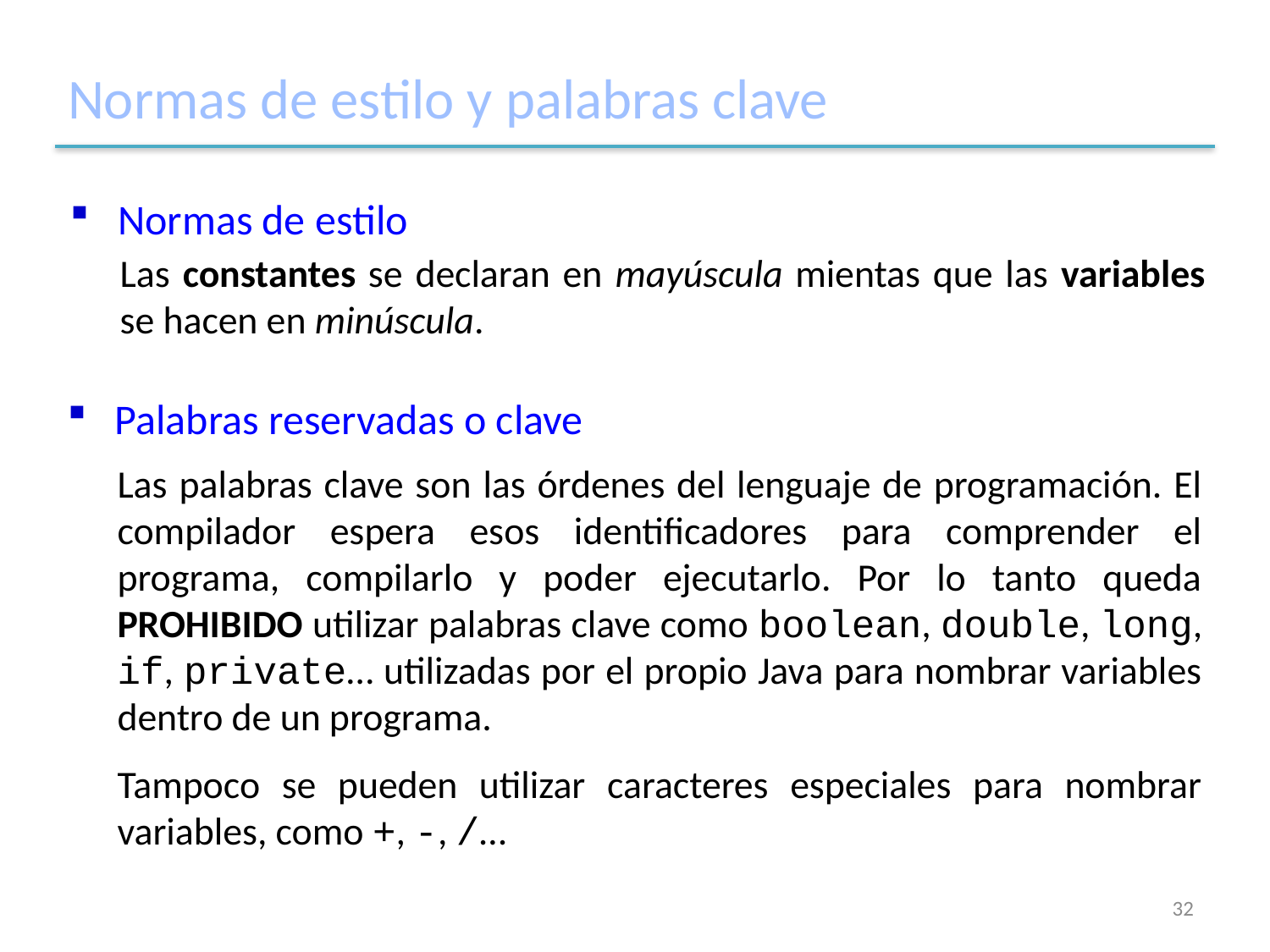

# Normas de estilo y palabras clave
Normas de estilo
Las constantes se declaran en mayúscula mientas que las variables se hacen en minúscula.
Palabras reservadas o clave
Las palabras clave son las órdenes del lenguaje de programación. El compilador espera esos identificadores para comprender el programa, compilarlo y poder ejecutarlo. Por lo tanto queda PROHIBIDO utilizar palabras clave como boolean, double, long, if, private… utilizadas por el propio Java para nombrar variables dentro de un programa.
Tampoco se pueden utilizar caracteres especiales para nombrar variables, como +, -, /…
32